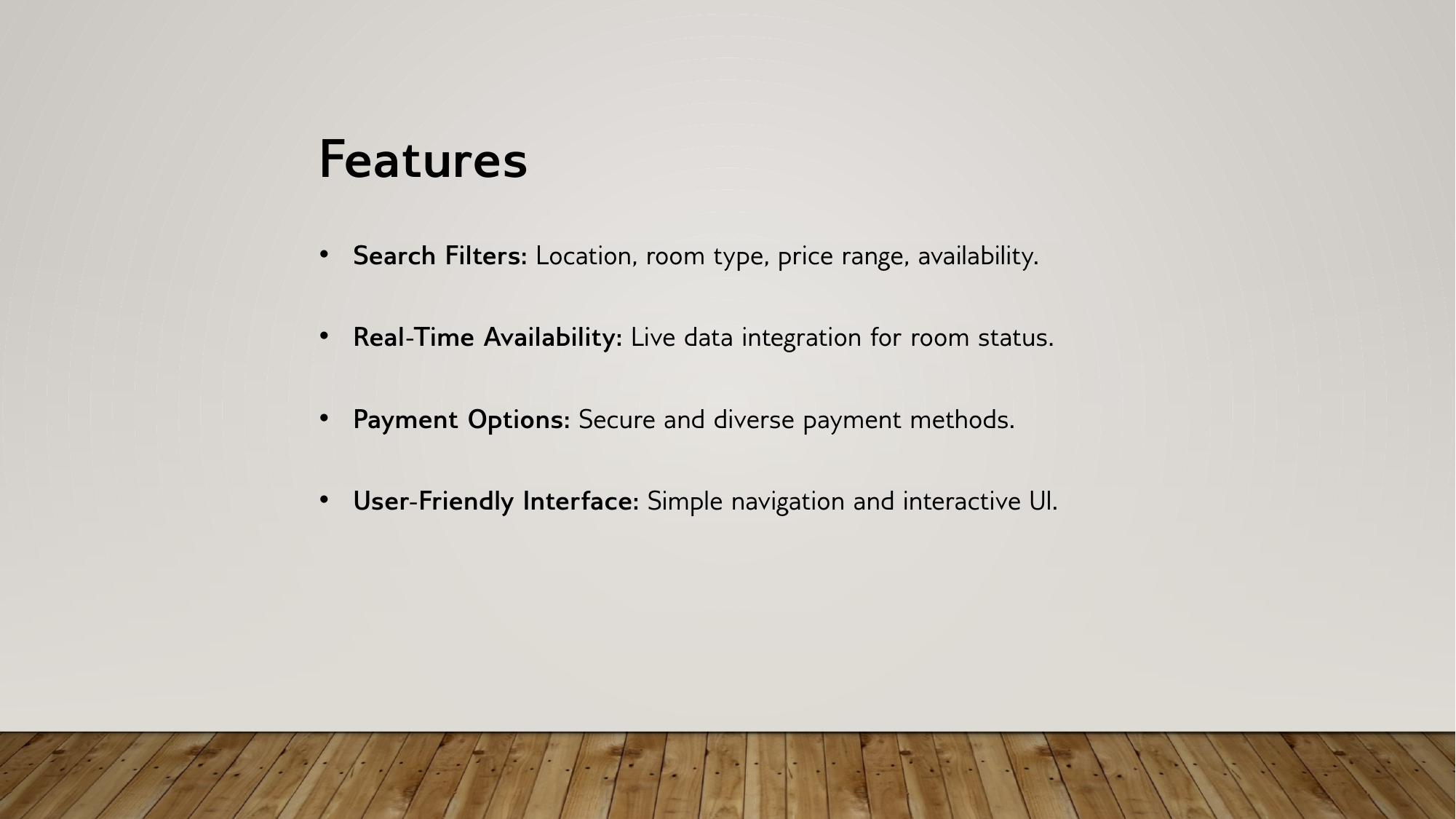

Features
Search Filters: Location, room type, price range, availability.
Real-Time Availability: Live data integration for room status.
Payment Options: Secure and diverse payment methods.
User-Friendly Interface: Simple navigation and interactive UI.